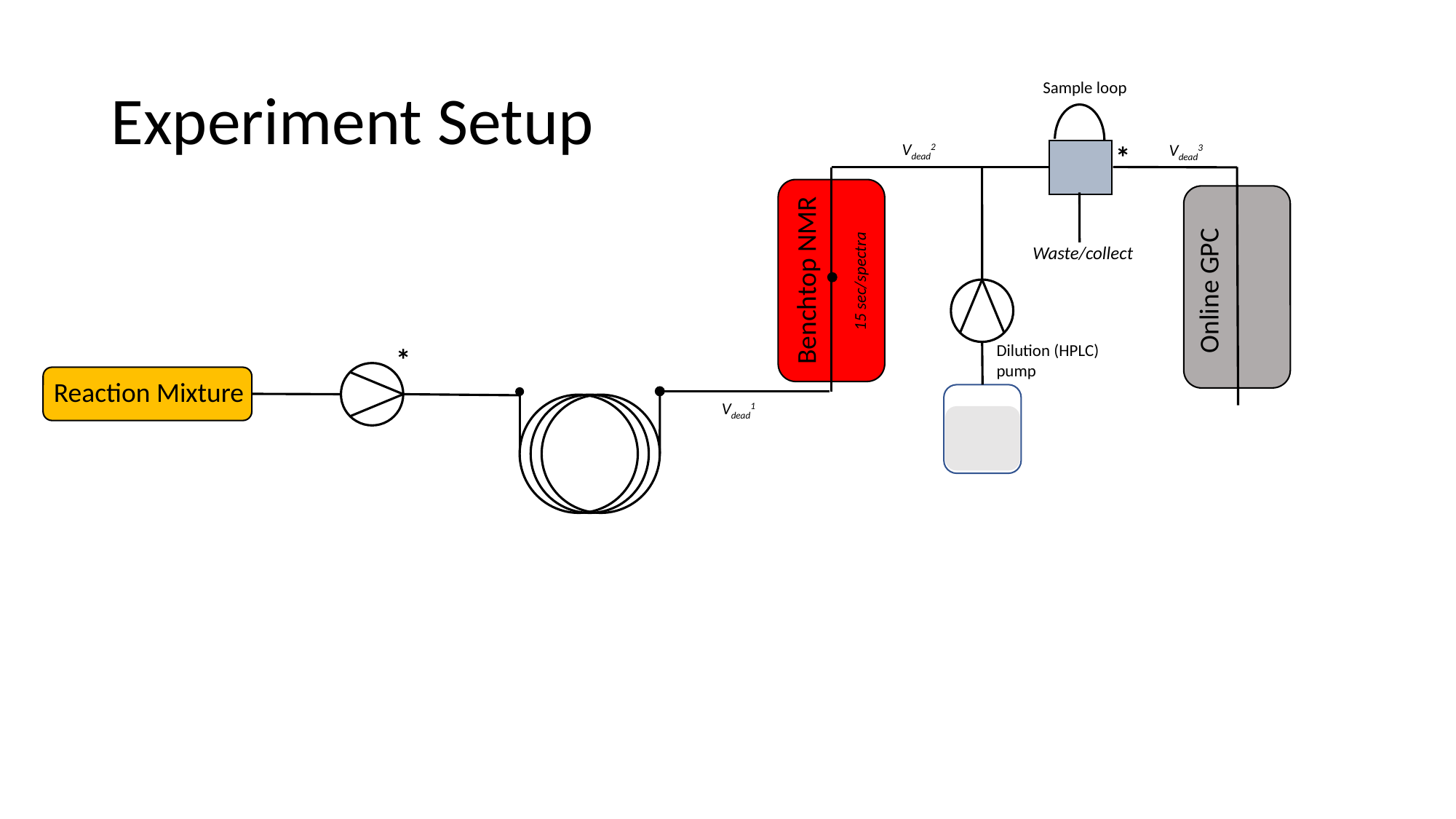

# Experiment Setup
Sample loop

*
Vdead2
Vdead3

Waste/collect
Benchtop NMR
15 sec/spectra
Online GPC

Dilution (HPLC) pump
*

Reaction Mixture
CVV

Vdead1